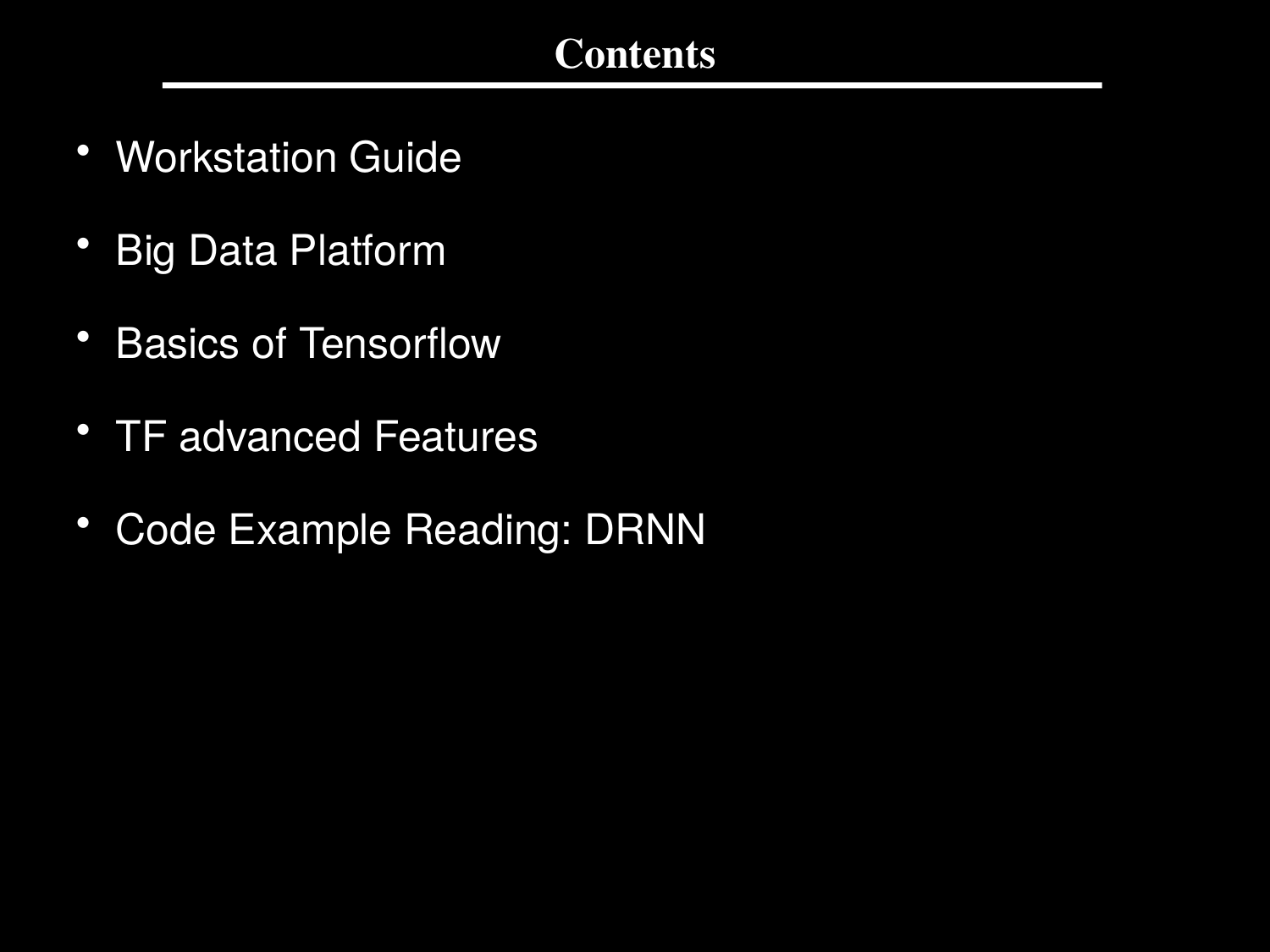

# Contents
Workstation Guide
Big Data Platform
Basics of Tensorflow
TF advanced Features
Code Example Reading: DRNN